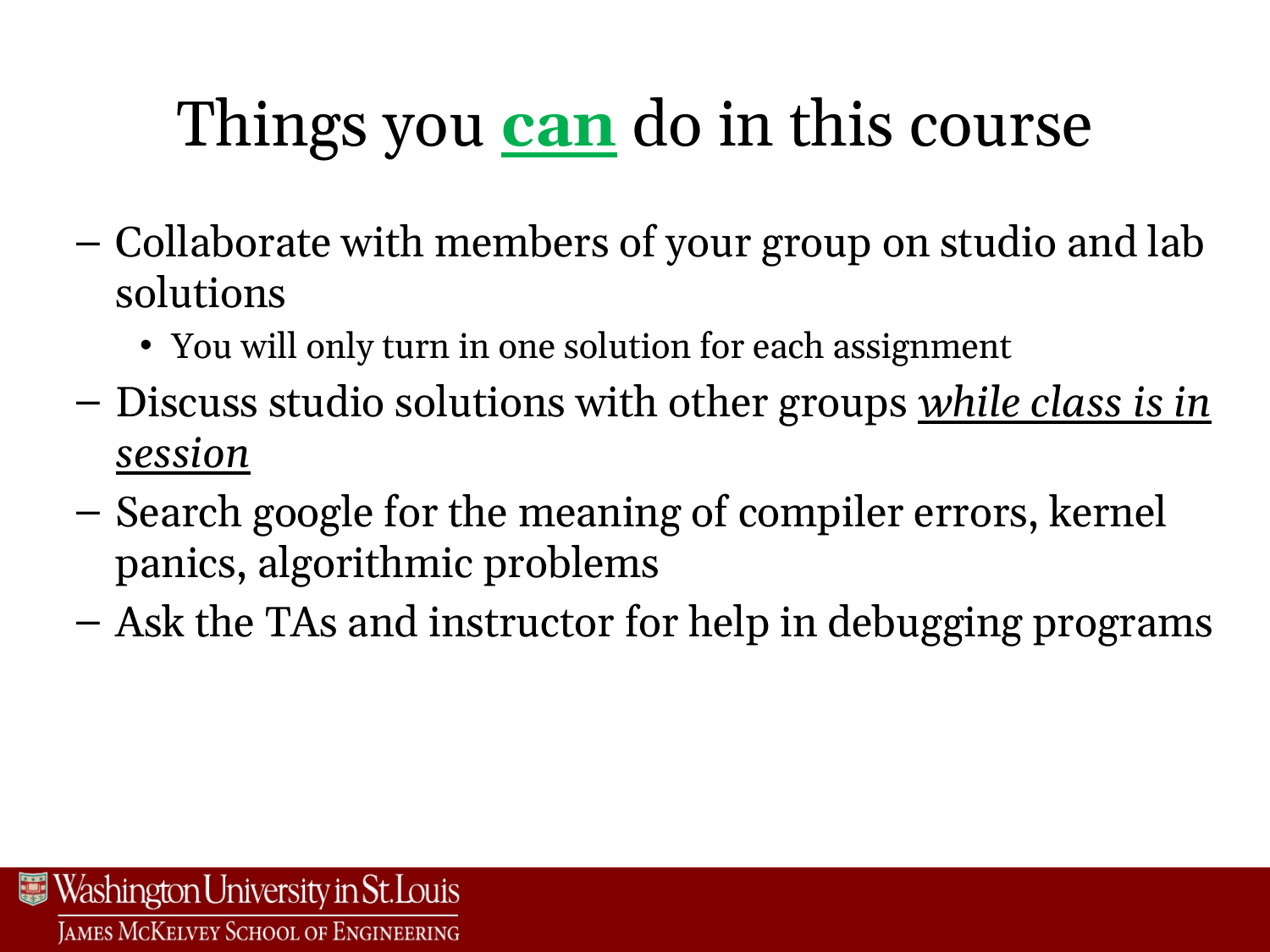

# Things you can do in this course
Collaborate with members of your group on studio and lab solutions
You will only turn in one solution for each assignment
Discuss studio solutions with other groups while class is in session
Search google for the meaning of compiler errors, kernel panics, algorithmic problems
Ask the TAs and instructor for help in debugging programs